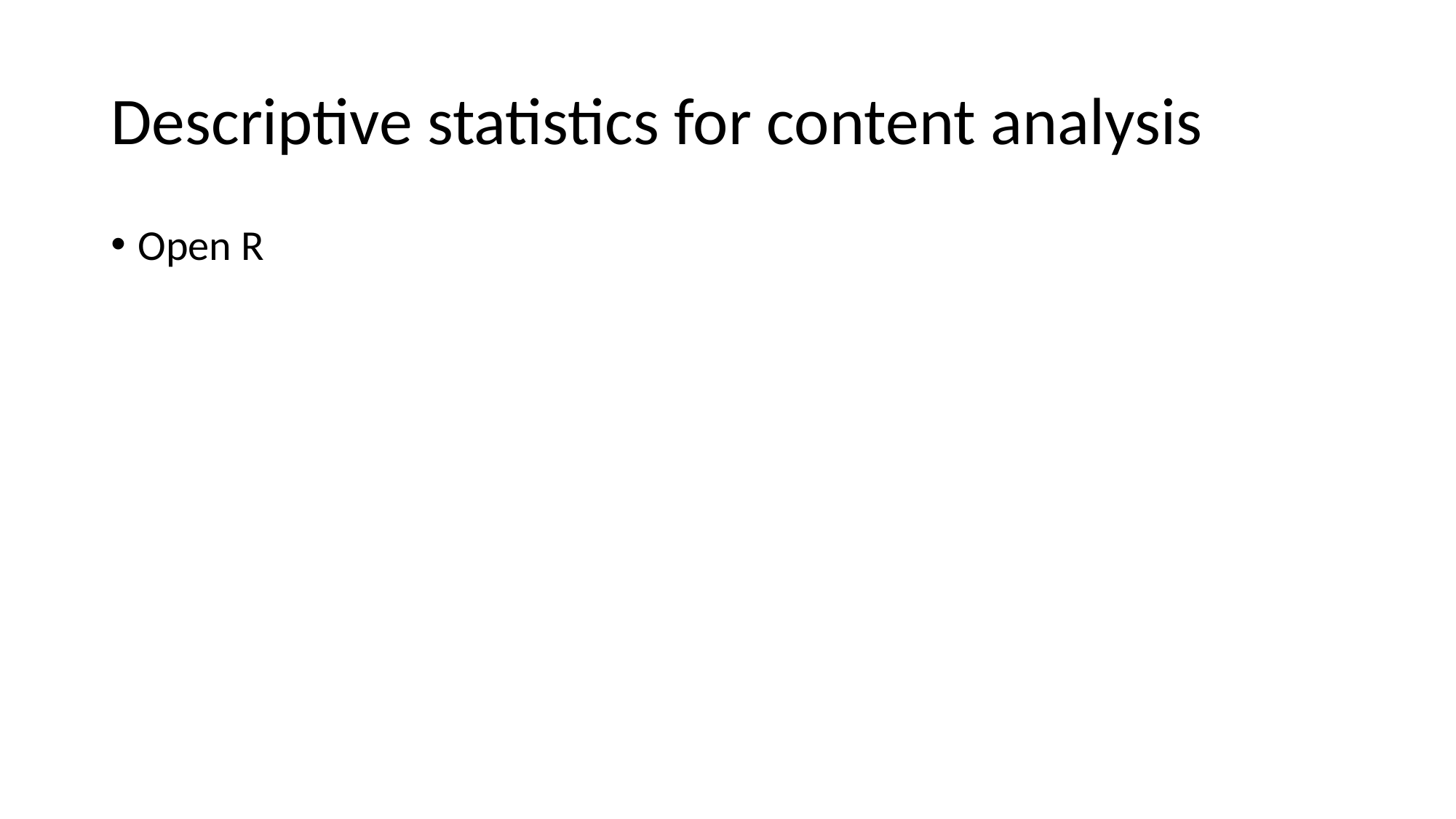

# Descriptive statistics for content analysis
Open R